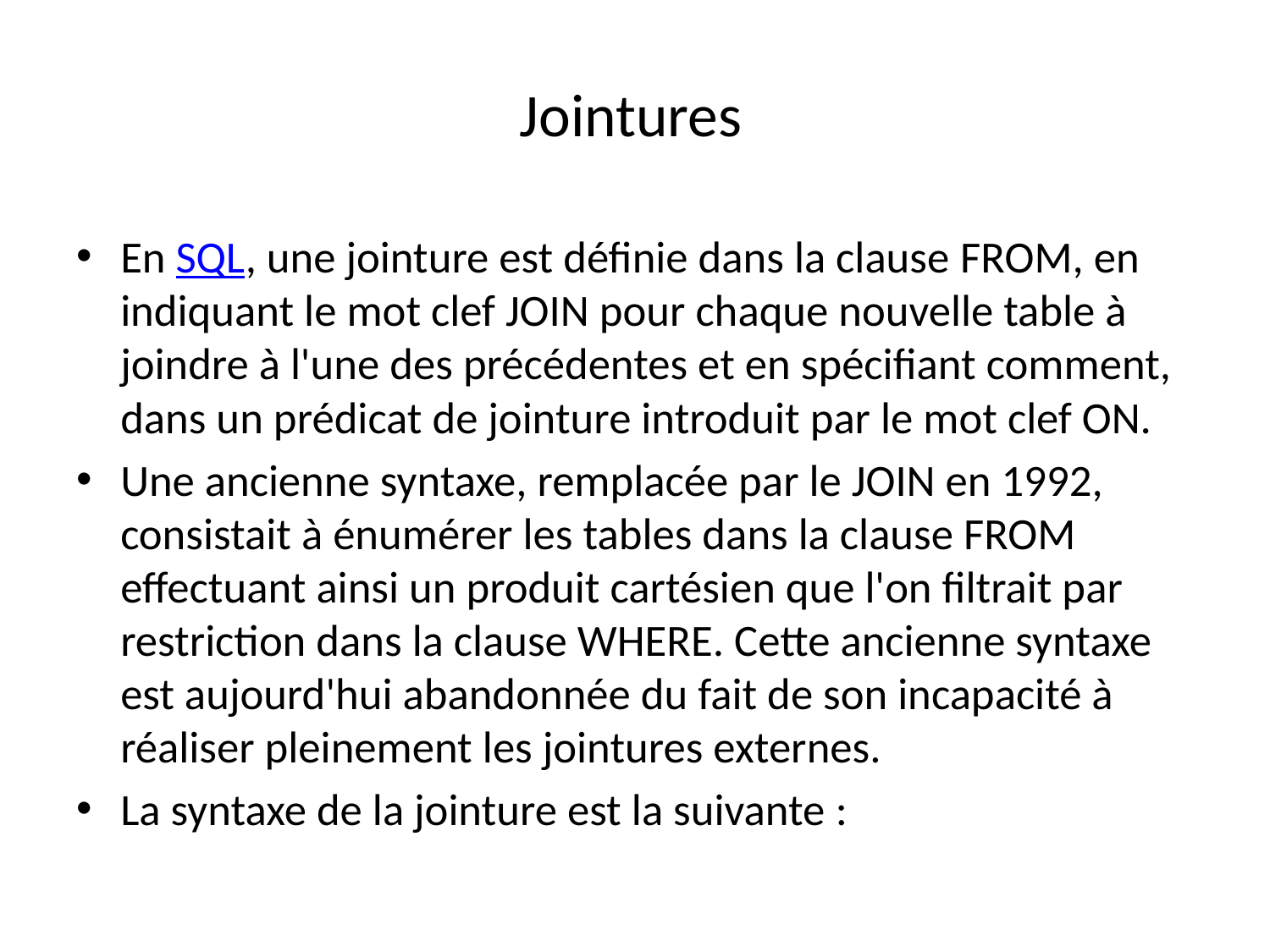

# Jointures
En SQL, une jointure est définie dans la clause FROM, en indiquant le mot clef JOIN pour chaque nouvelle table à joindre à l'une des précédentes et en spécifiant comment, dans un prédicat de jointure introduit par le mot clef ON.
Une ancienne syntaxe, remplacée par le JOIN en 1992, consistait à énumérer les tables dans la clause FROM effectuant ainsi un produit cartésien que l'on filtrait par restriction dans la clause WHERE. Cette ancienne syntaxe est aujourd'hui abandonnée du fait de son incapacité à réaliser pleinement les jointures externes.
La syntaxe de la jointure est la suivante :